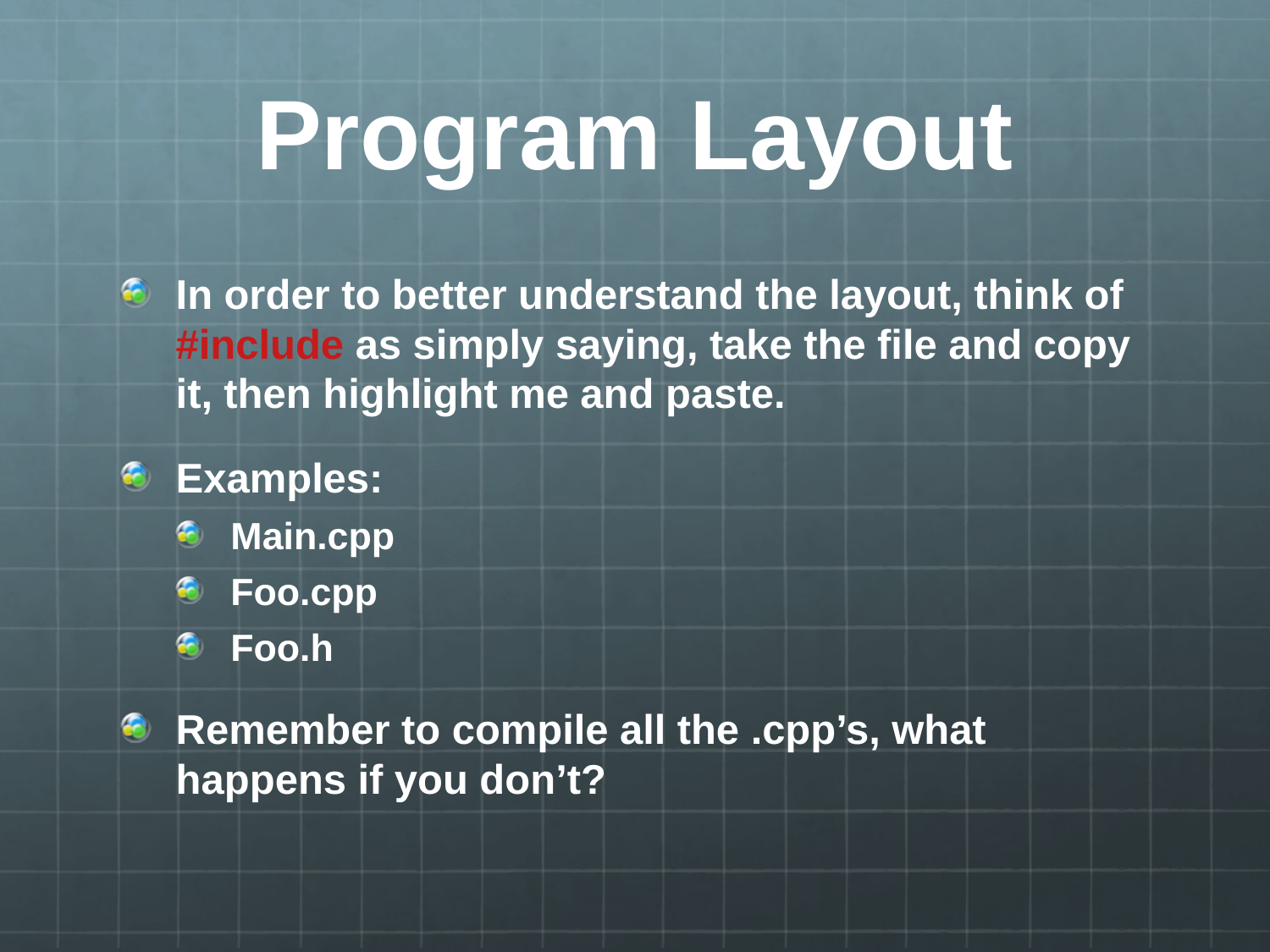

# Program Layout
In order to better understand the layout, think of #include as simply saying, take the file and copy it, then highlight me and paste.
Examples:
Main.cpp
Foo.cpp
Foo.h
Remember to compile all the .cpp’s, what happens if you don’t?